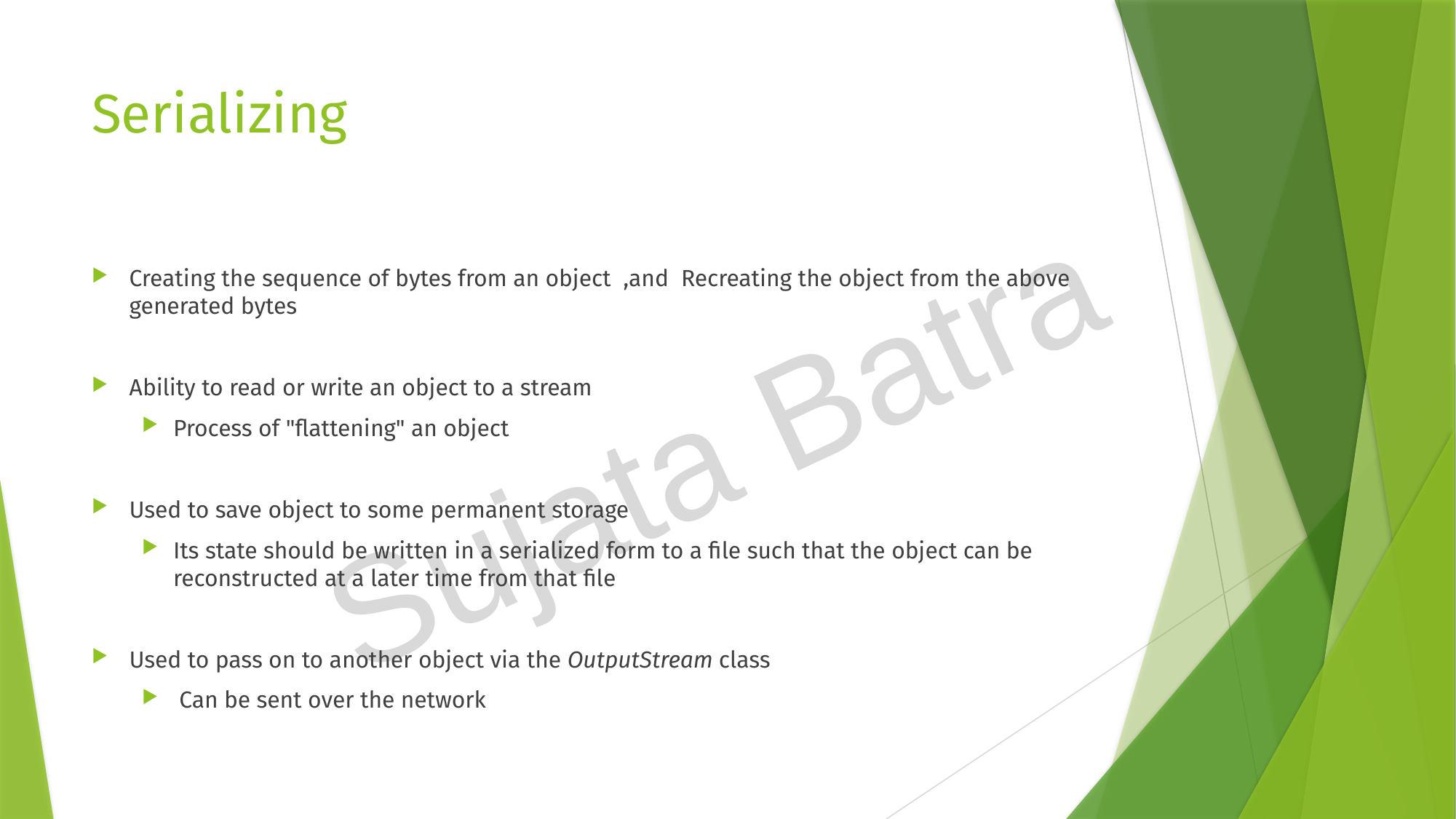

# Serializing
Creating the sequence of bytes from an object  ,and  Recreating the object from the above generated bytes

Ability to read or write an object to a stream
Process of "flattening" an object

Used to save object to some permanent storage
Its state should be written in a serialized form to a file such that the object can be reconstructed at a later time from that file

Used to pass on to another object via the OutputStream class
 Can be sent over the network

Sujata Batra